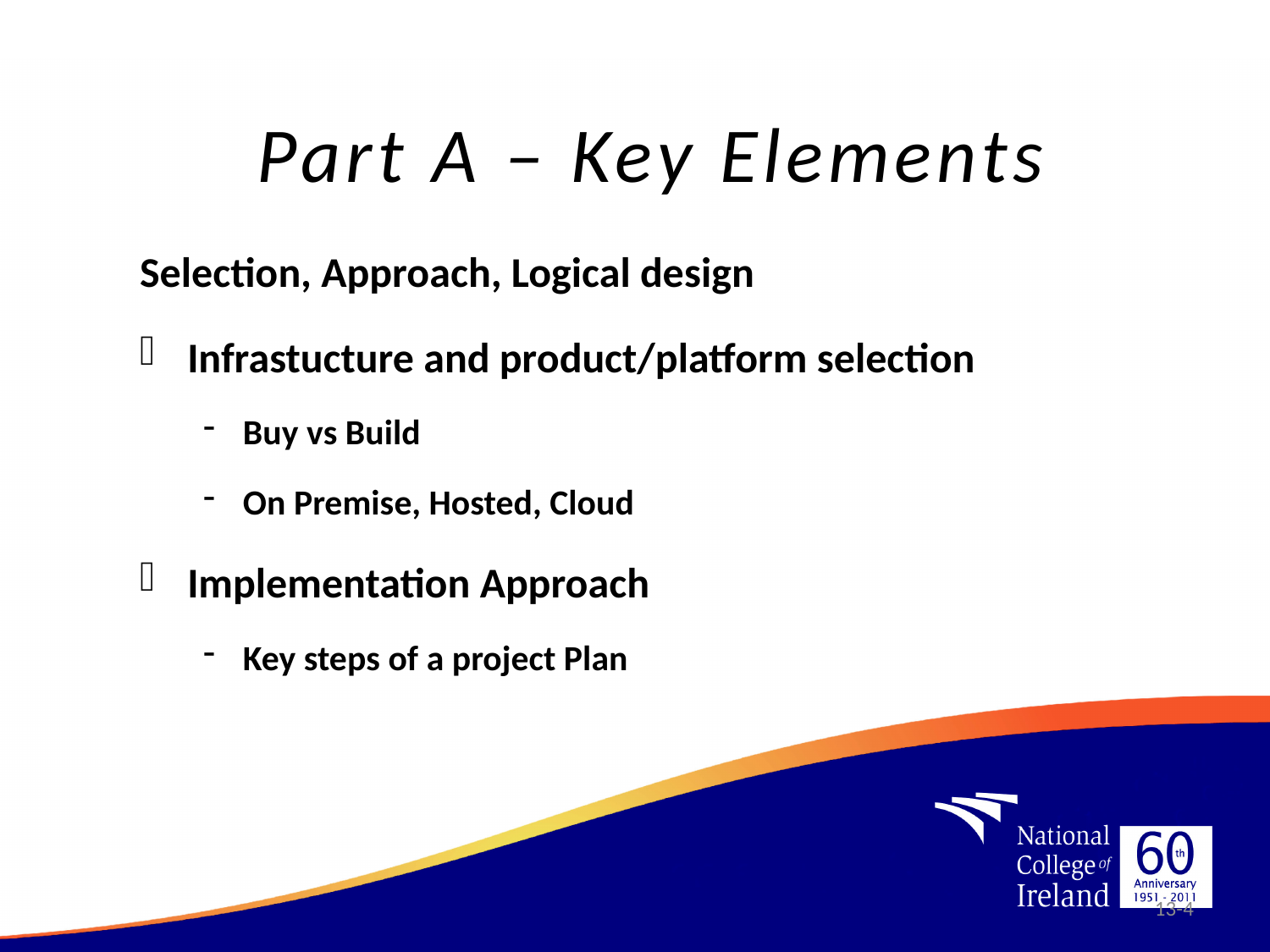

# Part A – Key Elements
Selection, Approach, Logical design
Infrastucture and product/platform selection
Buy vs Build
On Premise, Hosted, Cloud
Implementation Approach
Key steps of a project Plan
13-4